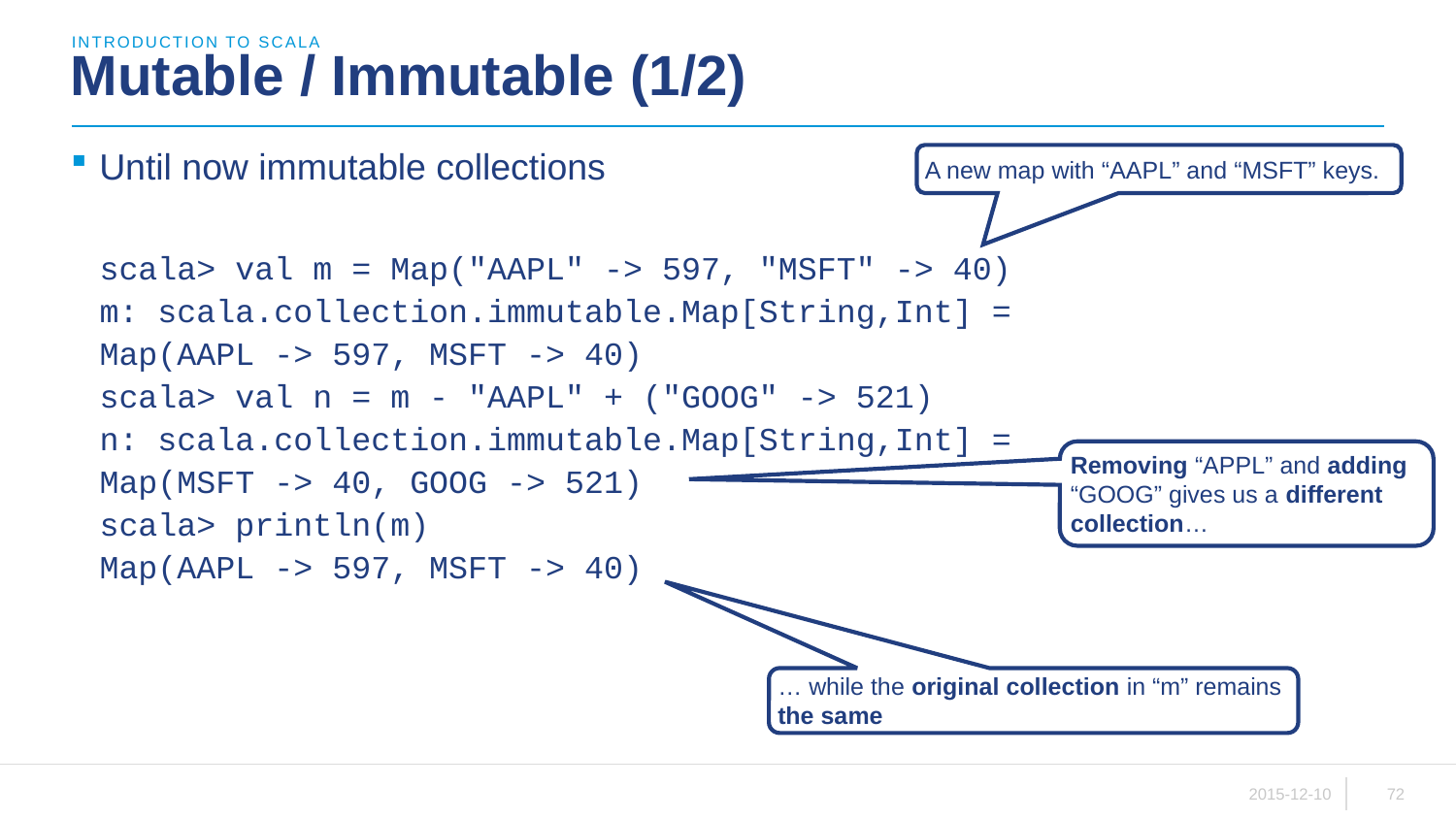

introduction to scala
# Mutable / Immutable (1/2)
Until now immutable collections

scala> val m = Map("AAPL" -> 597, "MSFT" -> 40)
m: scala.collection.immutable.Map[String,Int] =
Map(AAPL -> 597, MSFT -> 40)
scala> val n = m - "AAPL" + ("GOOG" -> 521)
n: scala.collection.immutable.Map[String,Int] =
Map(MSFT -> 40, GOOG -> 521)
scala> println(m)
Map(AAPL -> 597, MSFT -> 40)
A new map with “AAPL” and “MSFT” keys.
Removing “APPL” and adding “GOOG” gives us a different collection…
… while the original collection in “m” remains the same